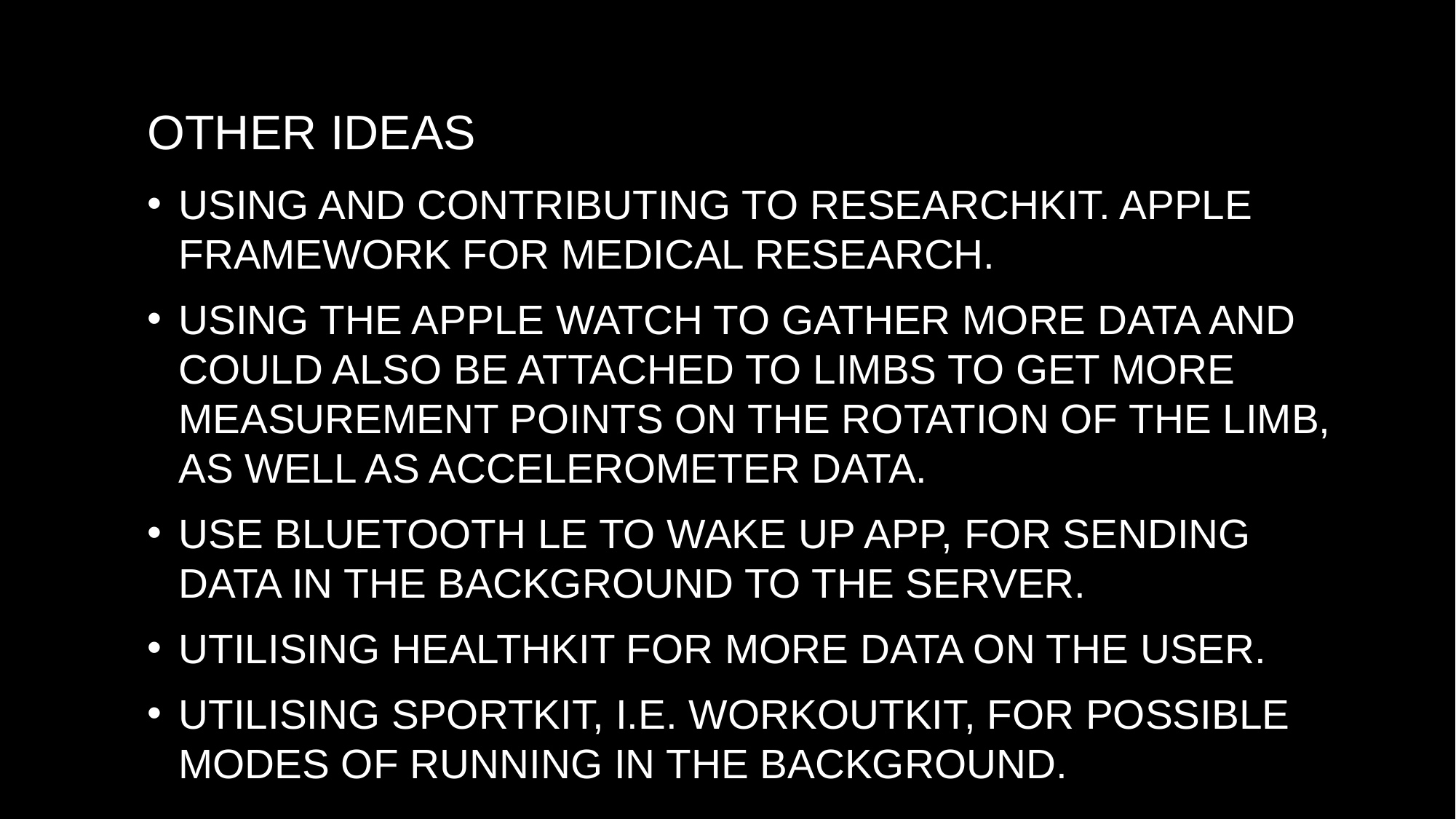

# Other ideas
Using and contributing to Researchkit. Apple framework for medical research.
Using the Apple watch to gather more data and could also be attached to limbs to get more measurement points on the rotation of the limb, as well as accelerometer data.
Use bluetooth le to wake up app, for sending data in the background to the server.
Utilising Healthkit for more data on the user.
Utilising sportkit, i.e. workoutkit, for possible modes of running in the background.